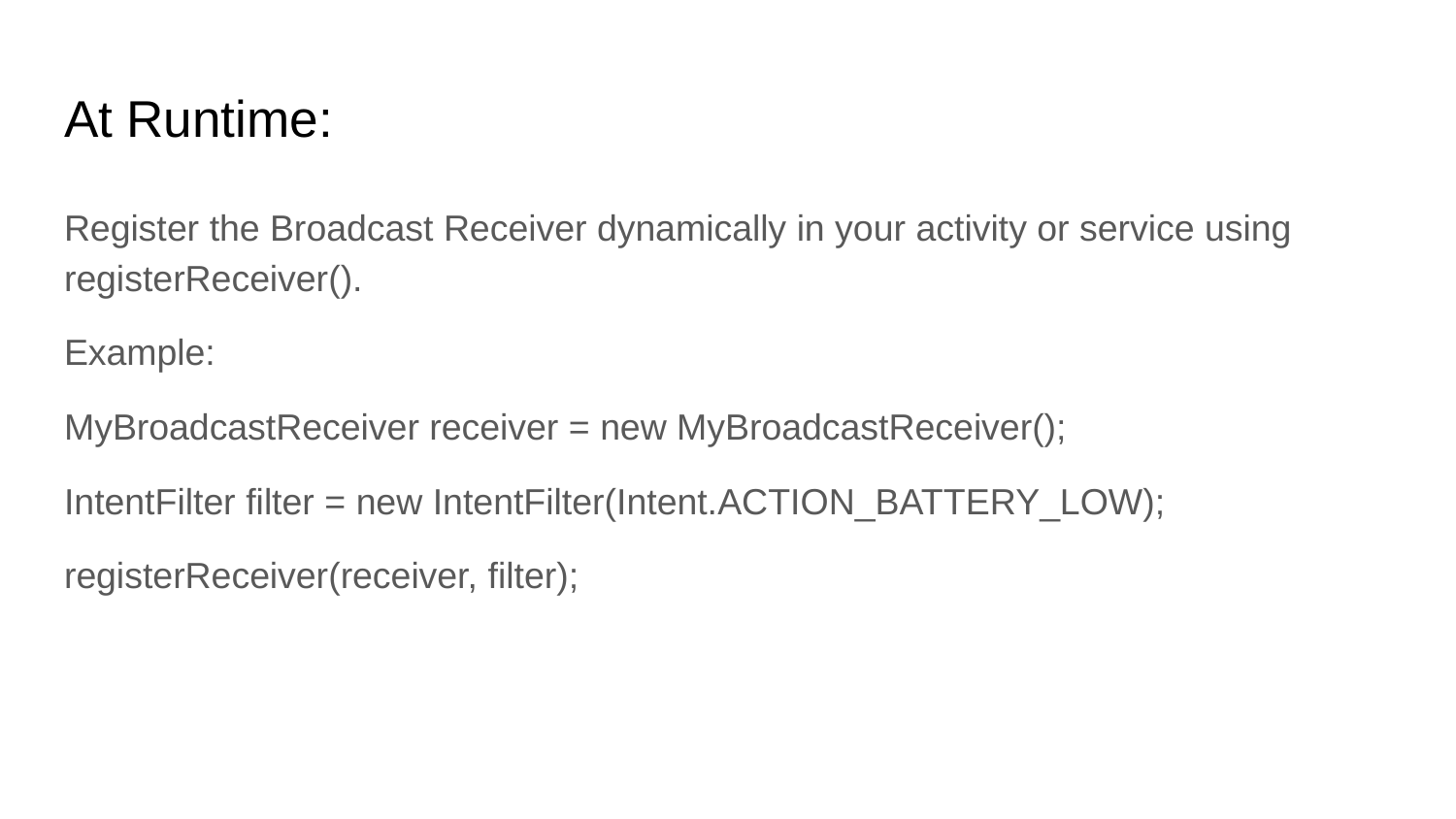

# At Runtime:
Register the Broadcast Receiver dynamically in your activity or service using registerReceiver().
Example:
MyBroadcastReceiver receiver = new MyBroadcastReceiver();
IntentFilter filter = new IntentFilter(Intent.ACTION_BATTERY_LOW);
registerReceiver(receiver, filter);